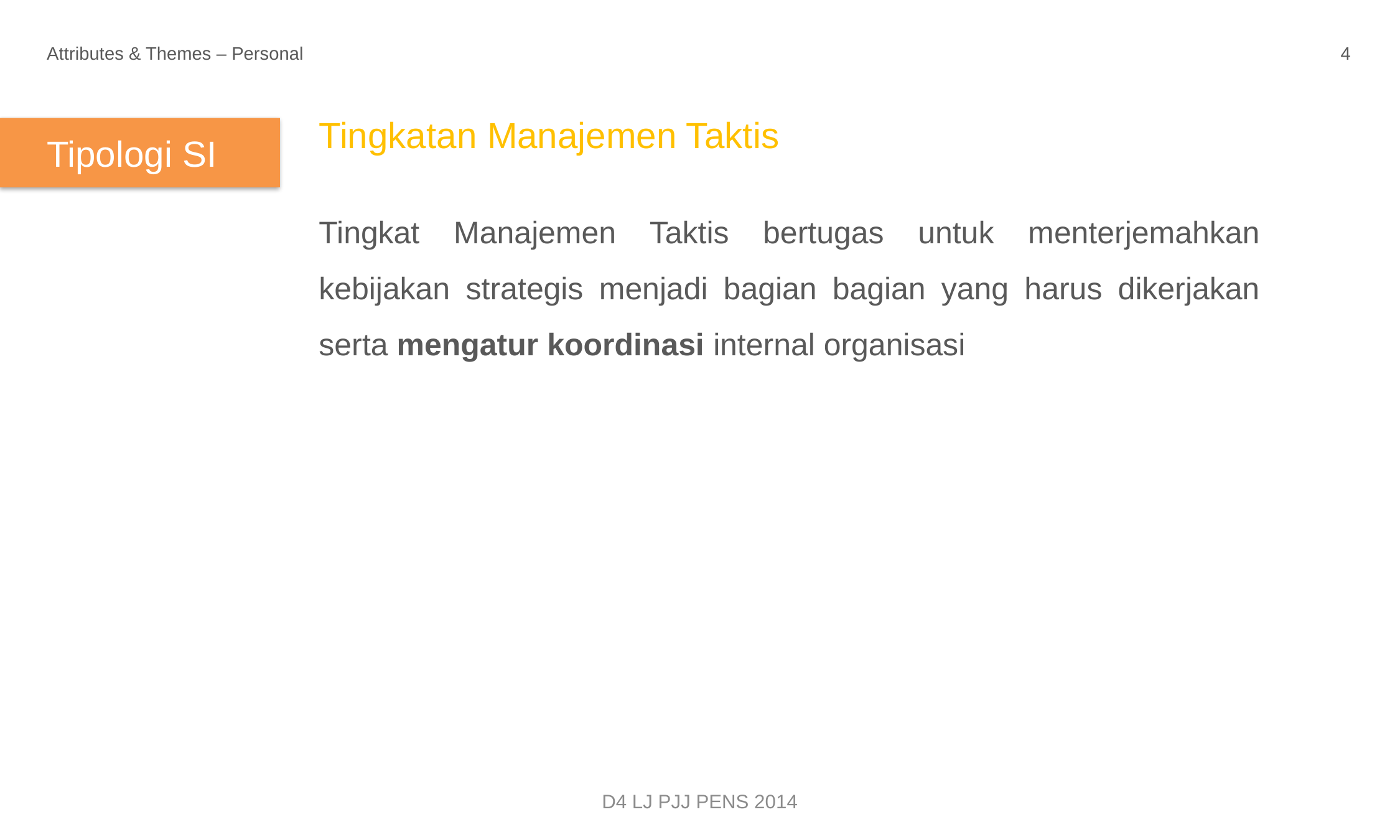

Attributes & Themes – Personal
4

Tingkatan Manajemen Taktis

Tingkat Manajemen Taktis bertugas untuk menterjemahkan kebijakan strategis menjadi bagian bagian yang harus dikerjakan serta mengatur koordinasi internal organisasi
Tipologi SI
D4 LJ PJJ PENS 2014